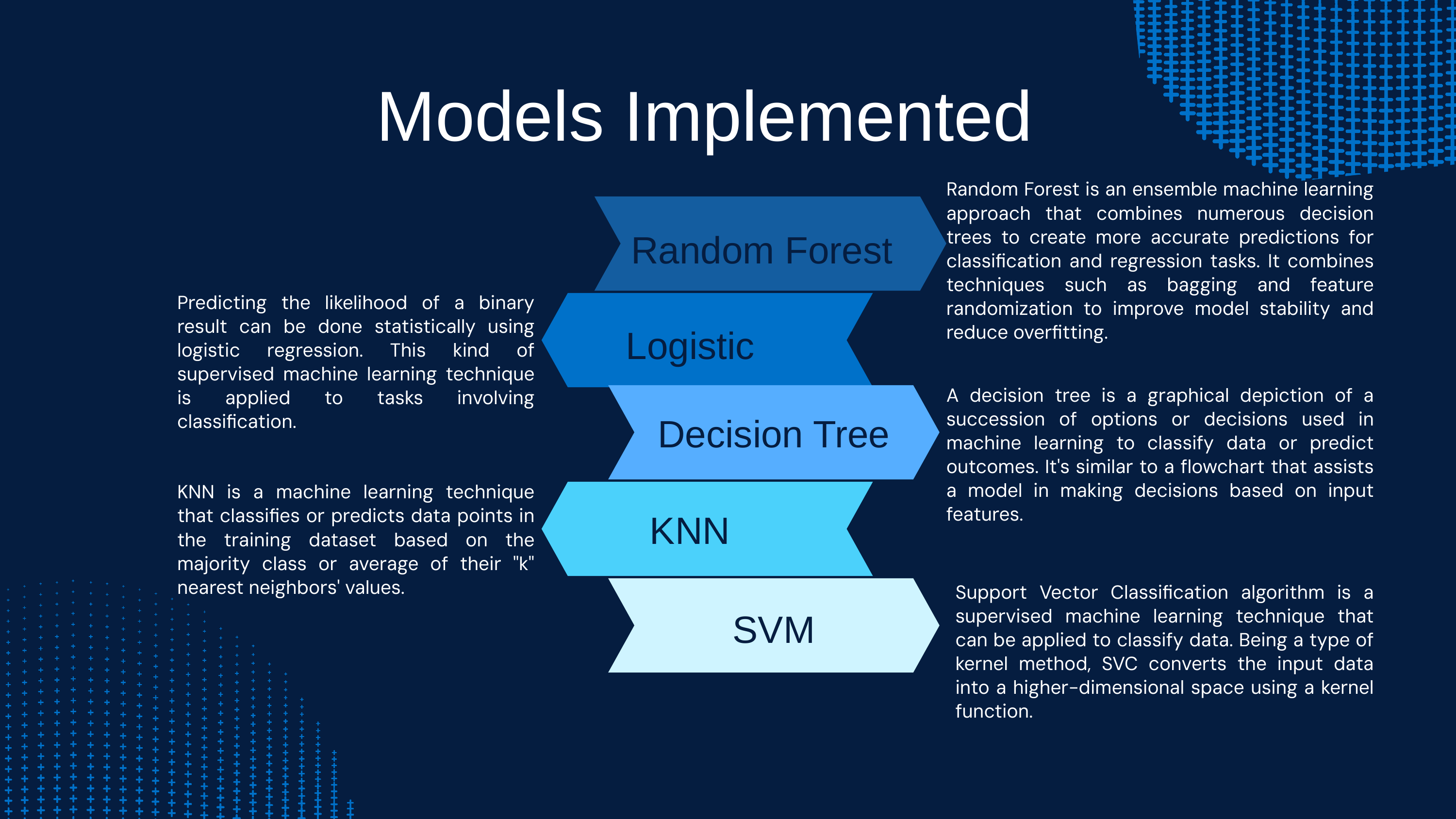

Models Implemented
Random Forest is an ensemble machine learning approach that combines numerous decision trees to create more accurate predictions for classification and regression tasks. It combines techniques such as bagging and feature randomization to improve model stability and reduce overfitting.

Random Forest
Predicting the likelihood of a binary result can be done statistically using logistic regression. This kind of supervised machine learning technique is applied to tasks involving classification.

Logistic
A decision tree is a graphical depiction of a succession of options or decisions used in machine learning to classify data or predict outcomes. It's similar to a flowchart that assists a model in making decisions based on input features.

Decision Tree
KNN is a machine learning technique that classifies or predicts data points in the training dataset based on the majority class or average of their "k" nearest neighbors' values.

KNN

Support Vector Classification algorithm is a supervised machine learning technique that can be applied to classify data. Being a type of kernel method, SVC converts the input data into a higher-dimensional space using a kernel function.

SVM